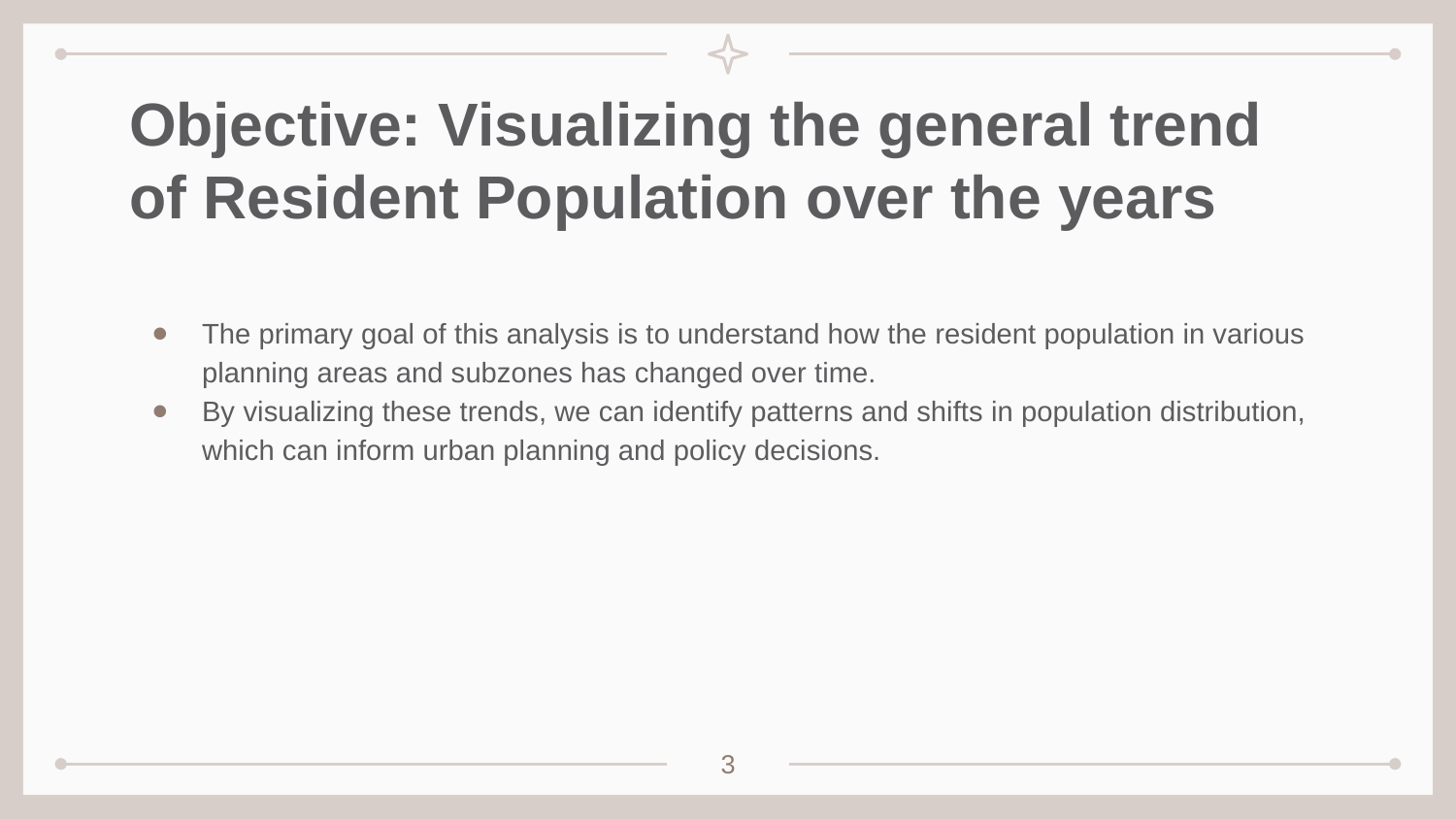

# Objective: Visualizing the general trend of Resident Population over the years
The primary goal of this analysis is to understand how the resident population in various planning areas and subzones has changed over time.
By visualizing these trends, we can identify patterns and shifts in population distribution, which can inform urban planning and policy decisions.
3